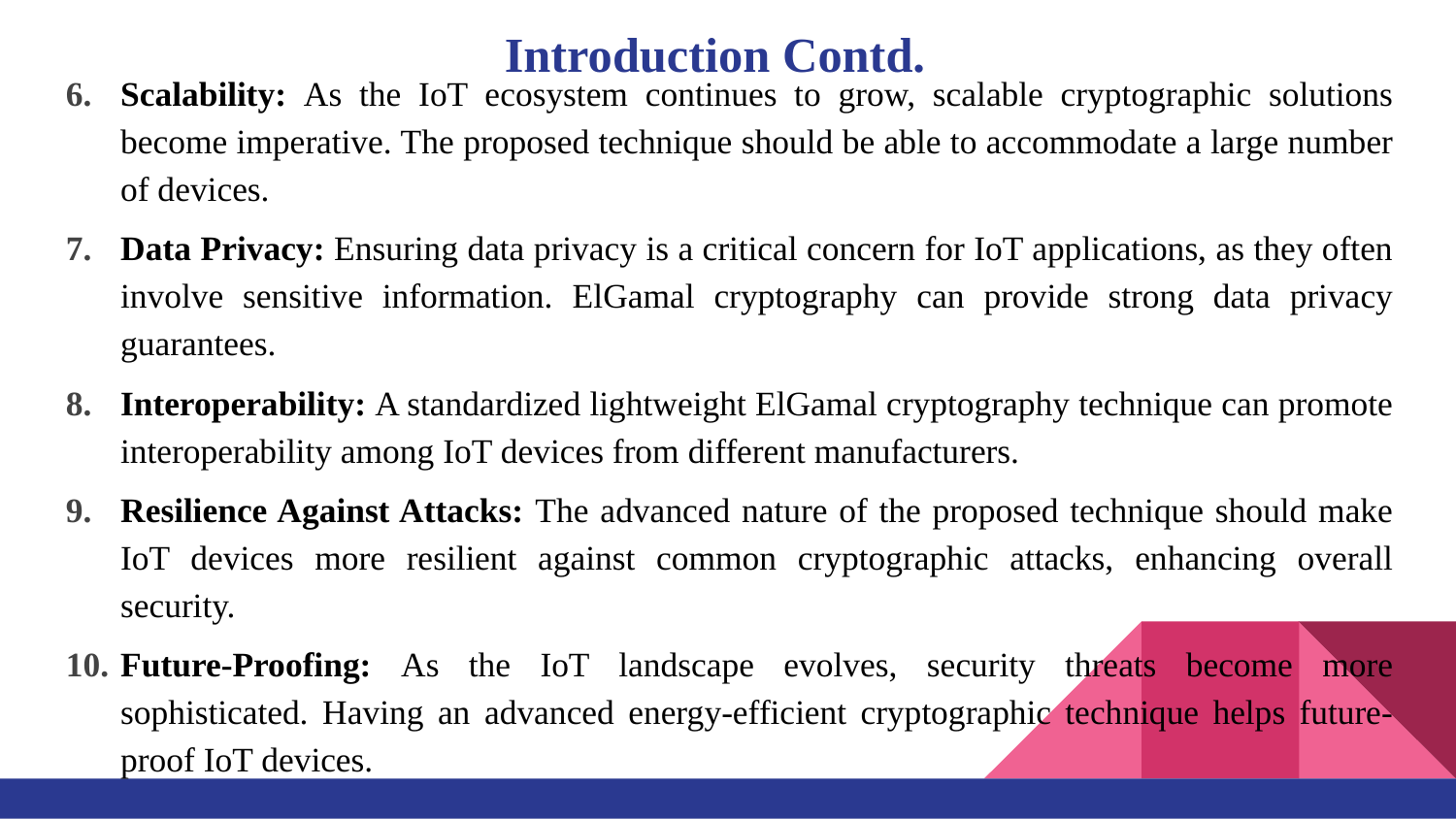

# Introduction Contd.
Scalability: As the IoT ecosystem continues to grow, scalable cryptographic solutions become imperative. The proposed technique should be able to accommodate a large number of devices.
Data Privacy: Ensuring data privacy is a critical concern for IoT applications, as they often involve sensitive information. ElGamal cryptography can provide strong data privacy guarantees.
Interoperability: A standardized lightweight ElGamal cryptography technique can promote interoperability among IoT devices from different manufacturers.
Resilience Against Attacks: The advanced nature of the proposed technique should make IoT devices more resilient against common cryptographic attacks, enhancing overall security.
Future-Proofing: As the IoT landscape evolves, security threats become more sophisticated. Having an advanced energy-efficient cryptographic technique helps future-proof IoT devices.